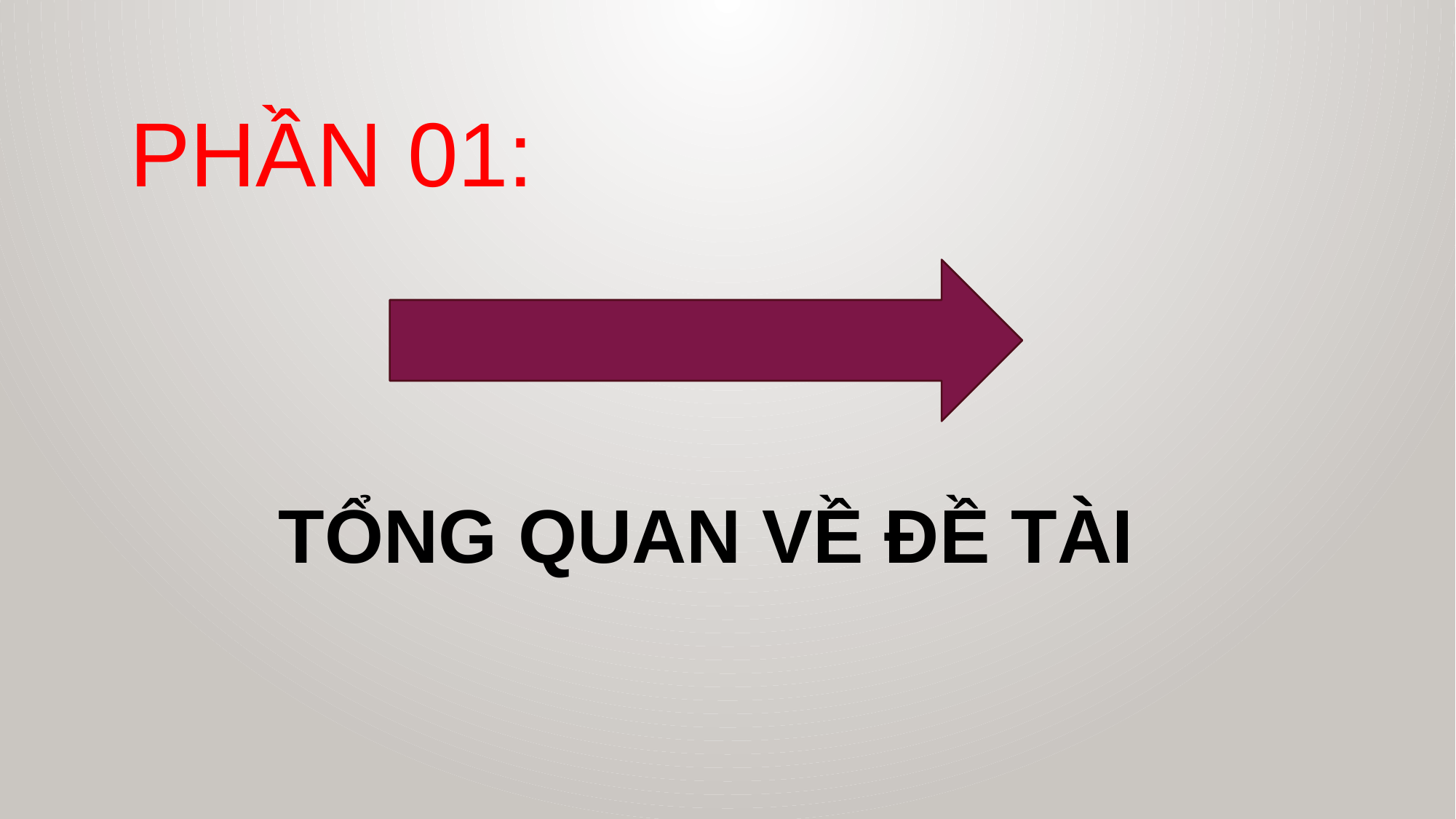

PHẦN 01:

TỔNG QUAN VỀ ĐỀ TÀI